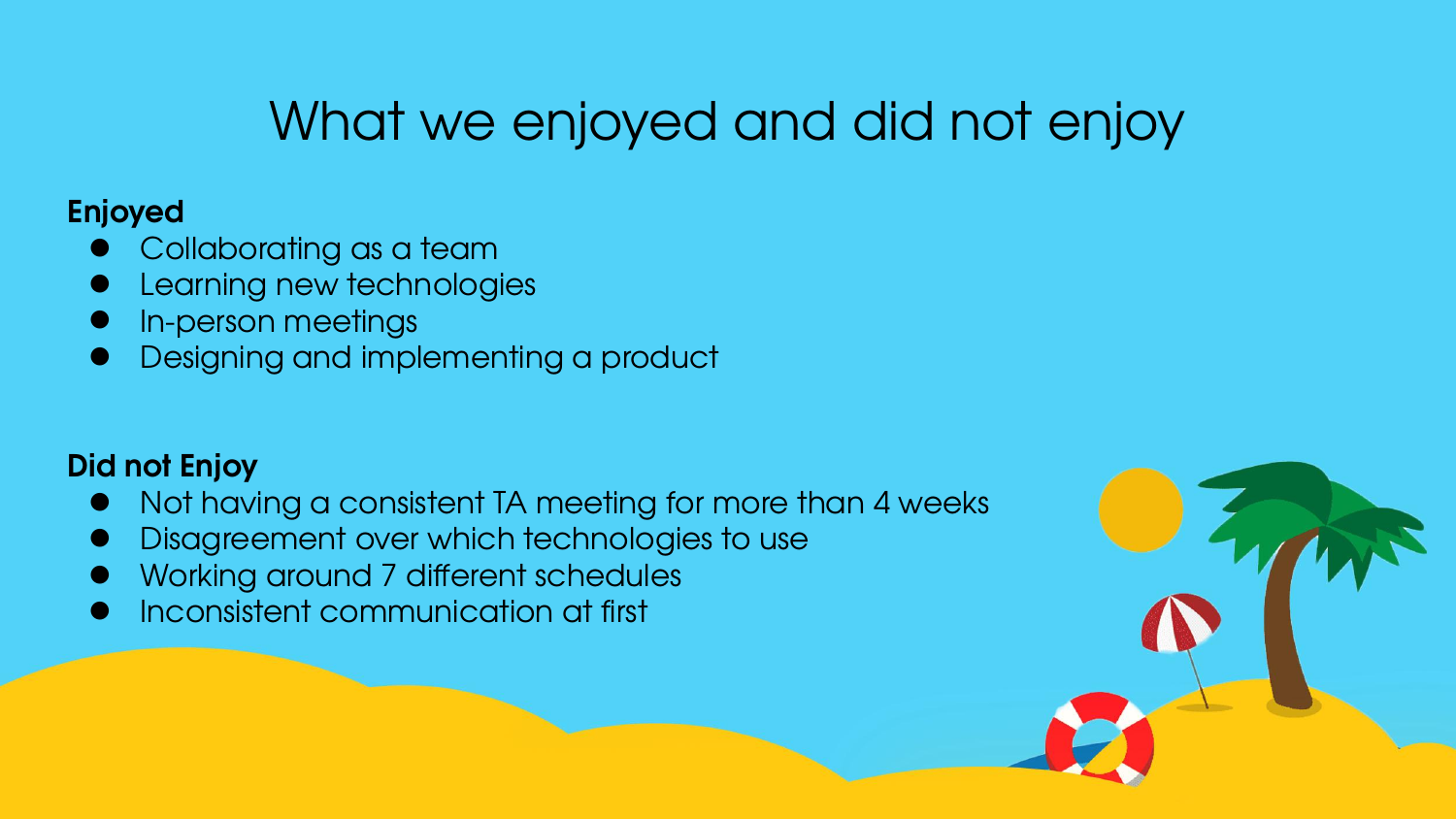

# What we enjoyed and did not enjoy
Enjoyed
Collaborating as a team
Learning new technologies
In-person meetings
Designing and implementing a product

Did not Enjoy
Not having a consistent TA meeting for more than 4 weeks
Disagreement over which technologies to use
Working around 7 different schedules
Inconsistent communication at first